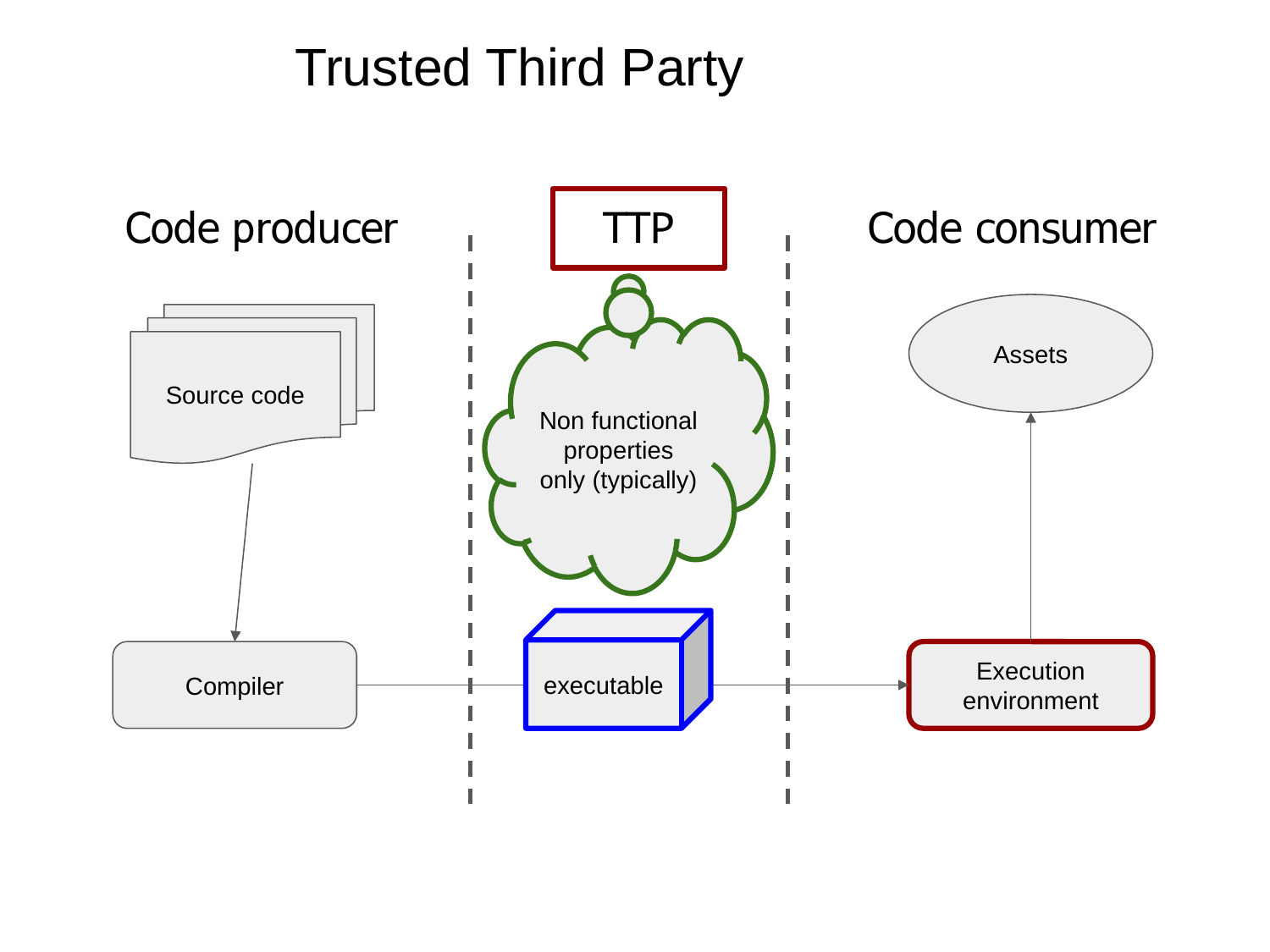

# Trusted Third Party
Code producer
TTP
Code consumer
Assets
Source code
Non functional properties
only (typically)
executable
Compiler
Execution environment